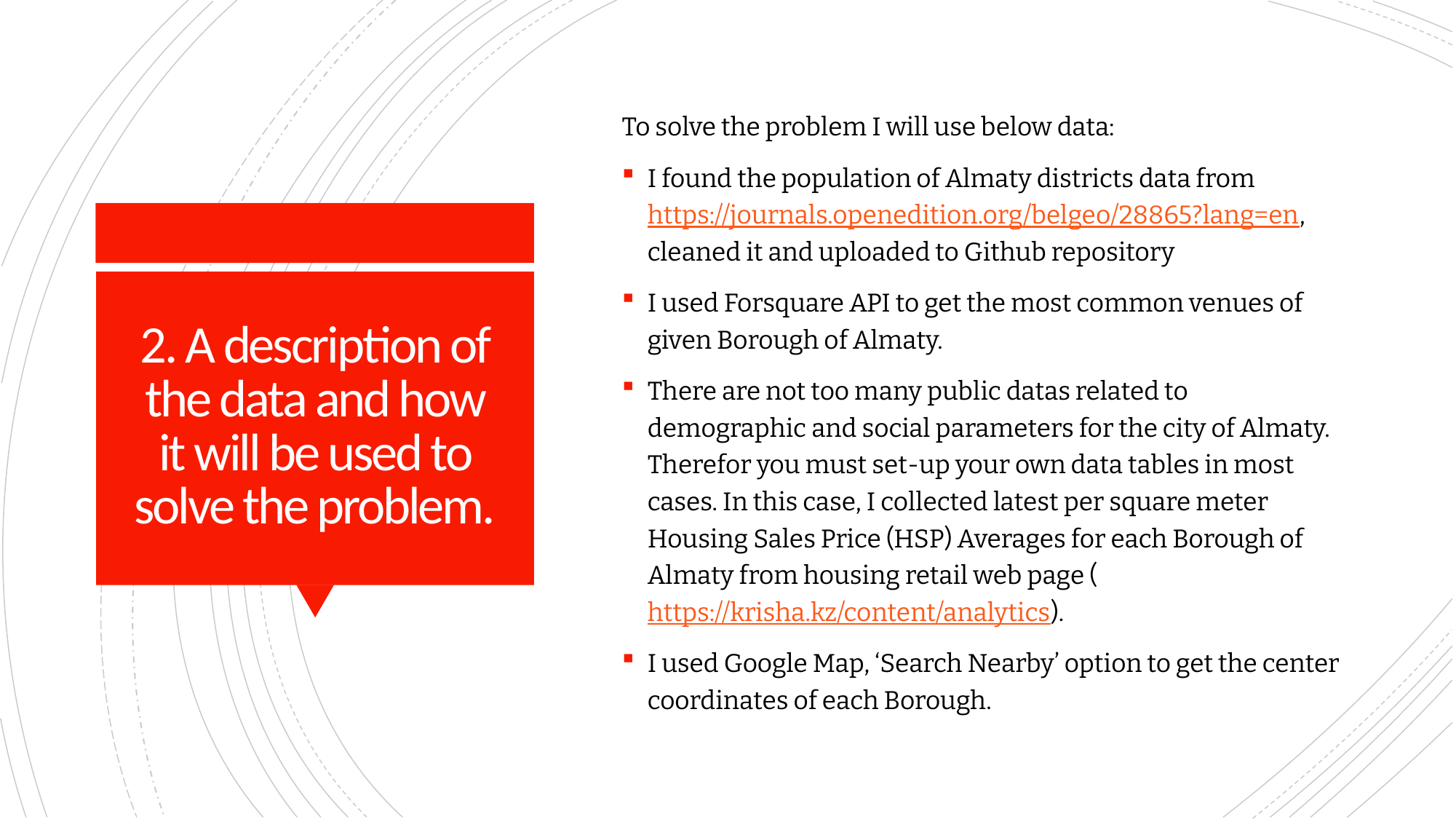

To solve the problem I will use below data:
I found the population of Almaty districts data from https://journals.openedition.org/belgeo/28865?lang=en, cleaned it and uploaded to Github repository
I used Forsquare API to get the most common venues of given Borough of Almaty.
There are not too many public datas related to demographic and social parameters for the city of Almaty. Therefor you must set-up your own data tables in most cases. In this case, I collected latest per square meter Housing Sales Price (HSP) Averages for each Borough of Almaty from housing retail web page (https://krisha.kz/content/analytics).
I used Google Map, ‘Search Nearby’ option to get the center coordinates of each Borough.
# 2. A description of the data and how it will be used to solve the problem.